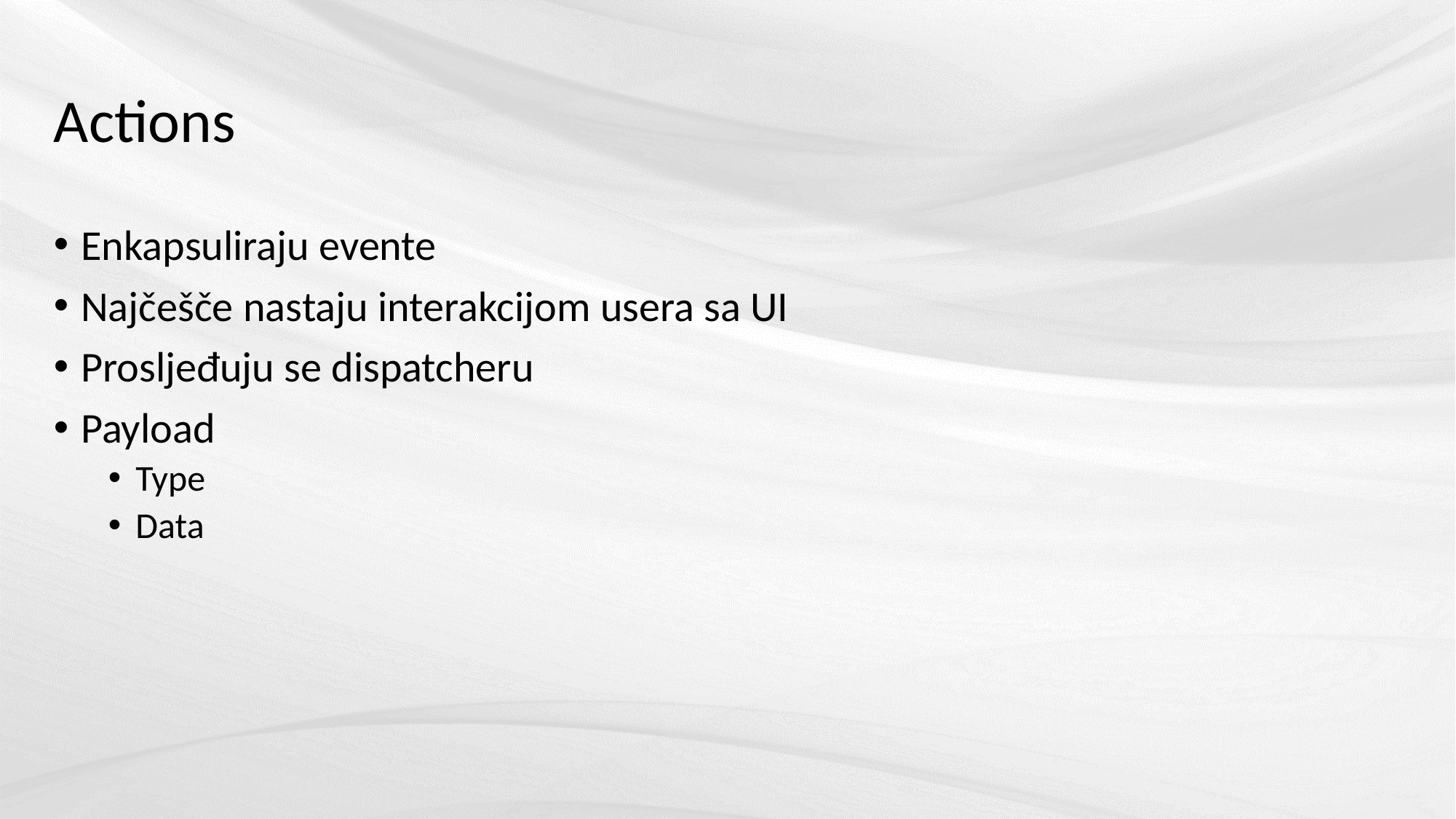

# Actions
Enkapsuliraju evente
Najčešče nastaju interakcijom usera sa UI
Prosljeđuju se dispatcheru
Payload
Type
Data